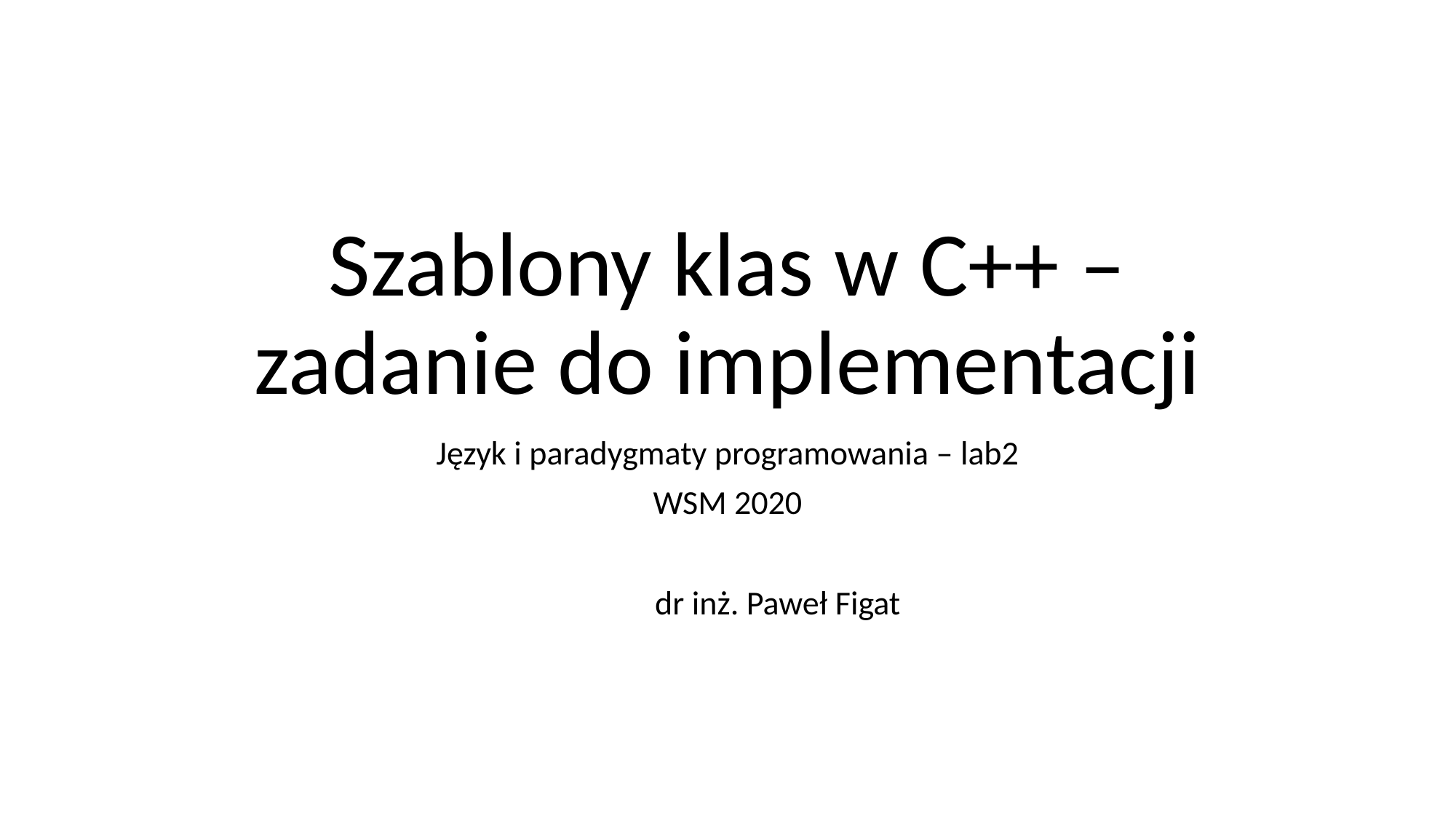

# Szablony klas w C++ – zadanie do implementacji
Język i paradygmaty programowania – lab2
WSM 2020

						dr inż. Paweł Figat